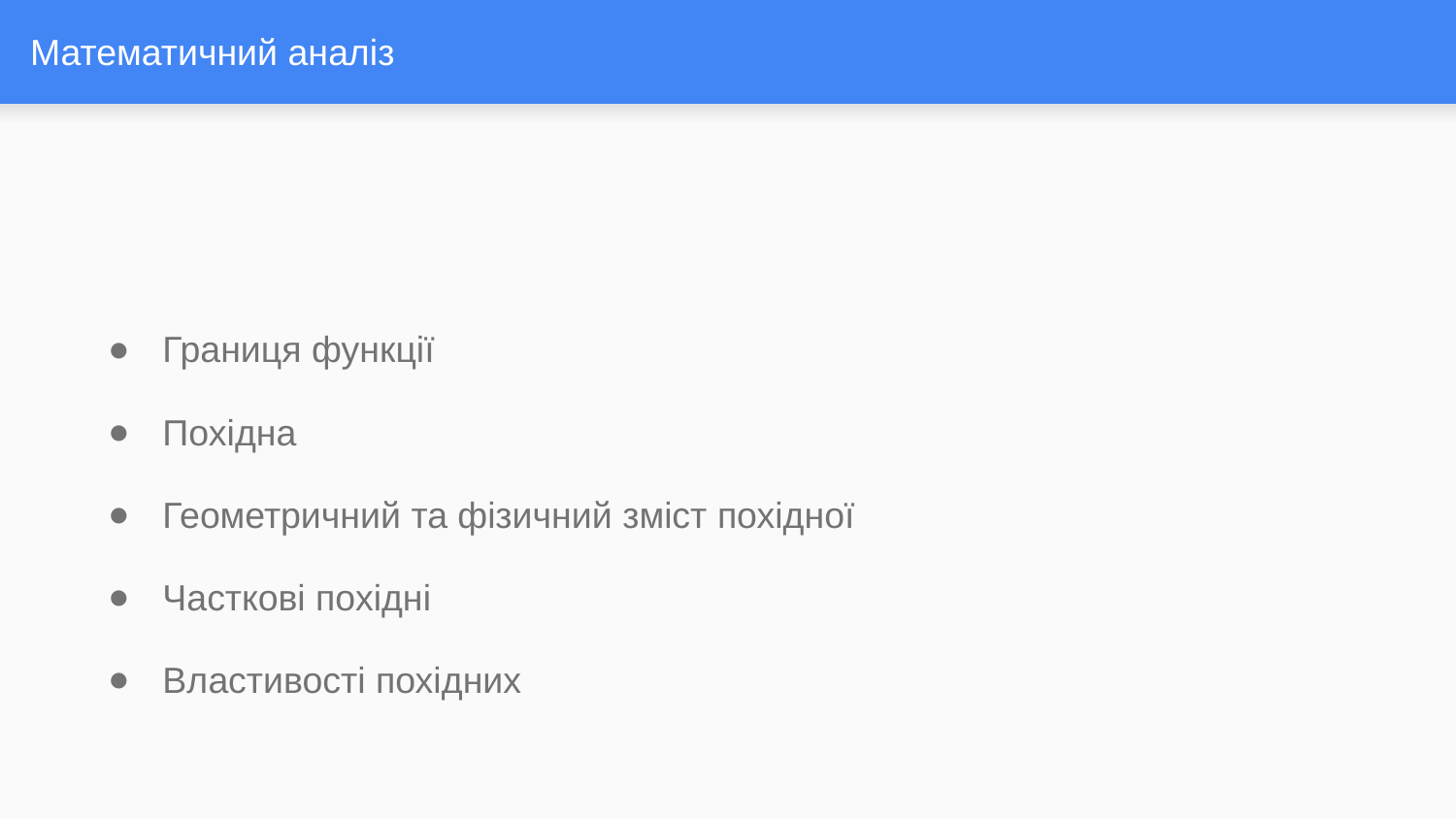

# Математичний аналіз
Границя функції
Похідна
Геометричний та фізичний зміст похідної
Часткові похідні
Властивості похідних